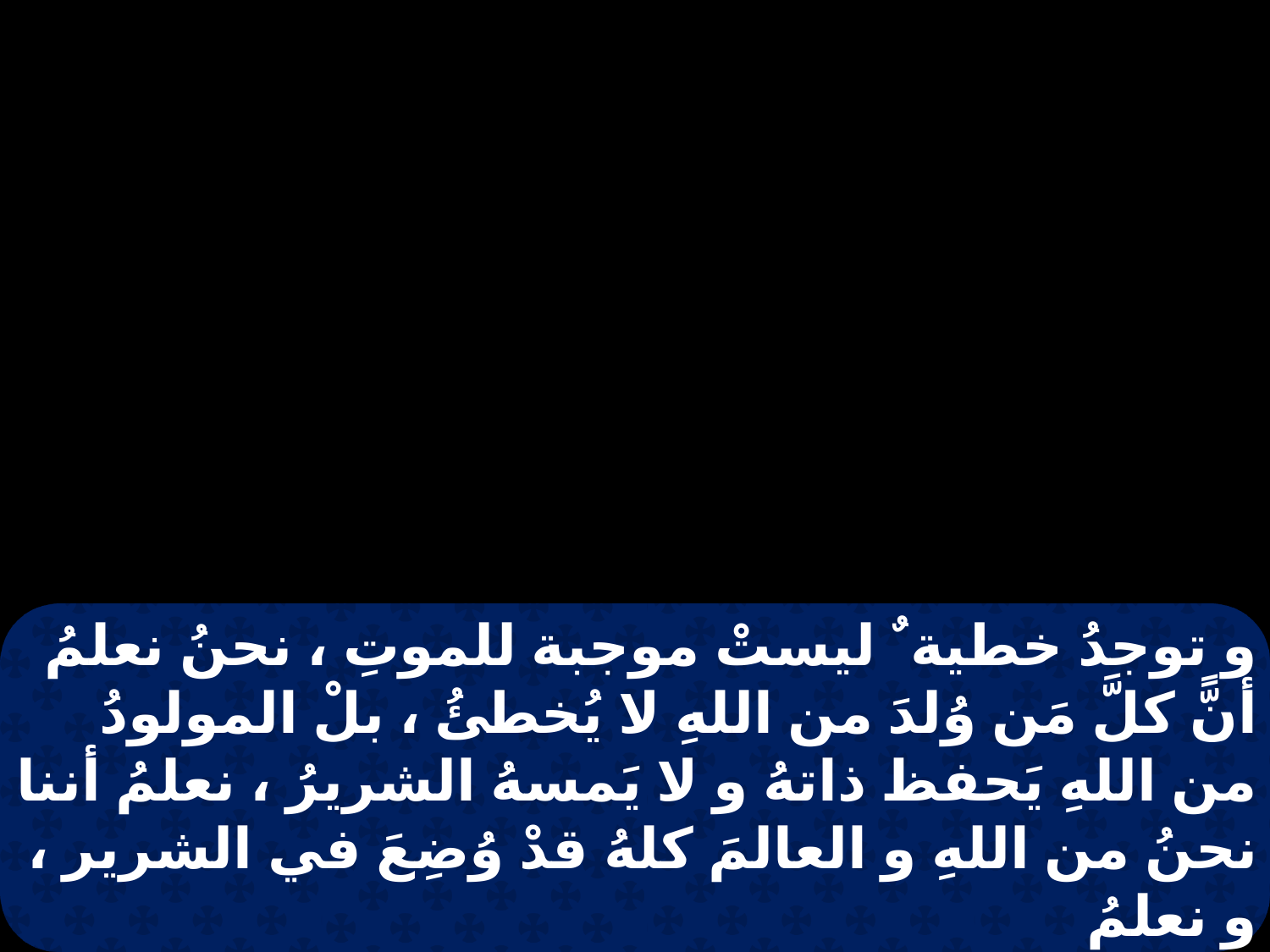

و توجدُ خطية ٌ ليستْ موجبة للموتِ ، نحنُ نعلمُ أنًّ كلَّ مَن وُلدَ من اللهِ لا يُخطئُ ، بلْ المولودُ من اللهِ يَحفظ ذاتهُ و لا يَمسهُ الشريرُ ، نعلمُ أننا نحنُ من اللهِ و العالمَ كلهُ قدْ وُضِعَ في الشرير ، و نعلمُ